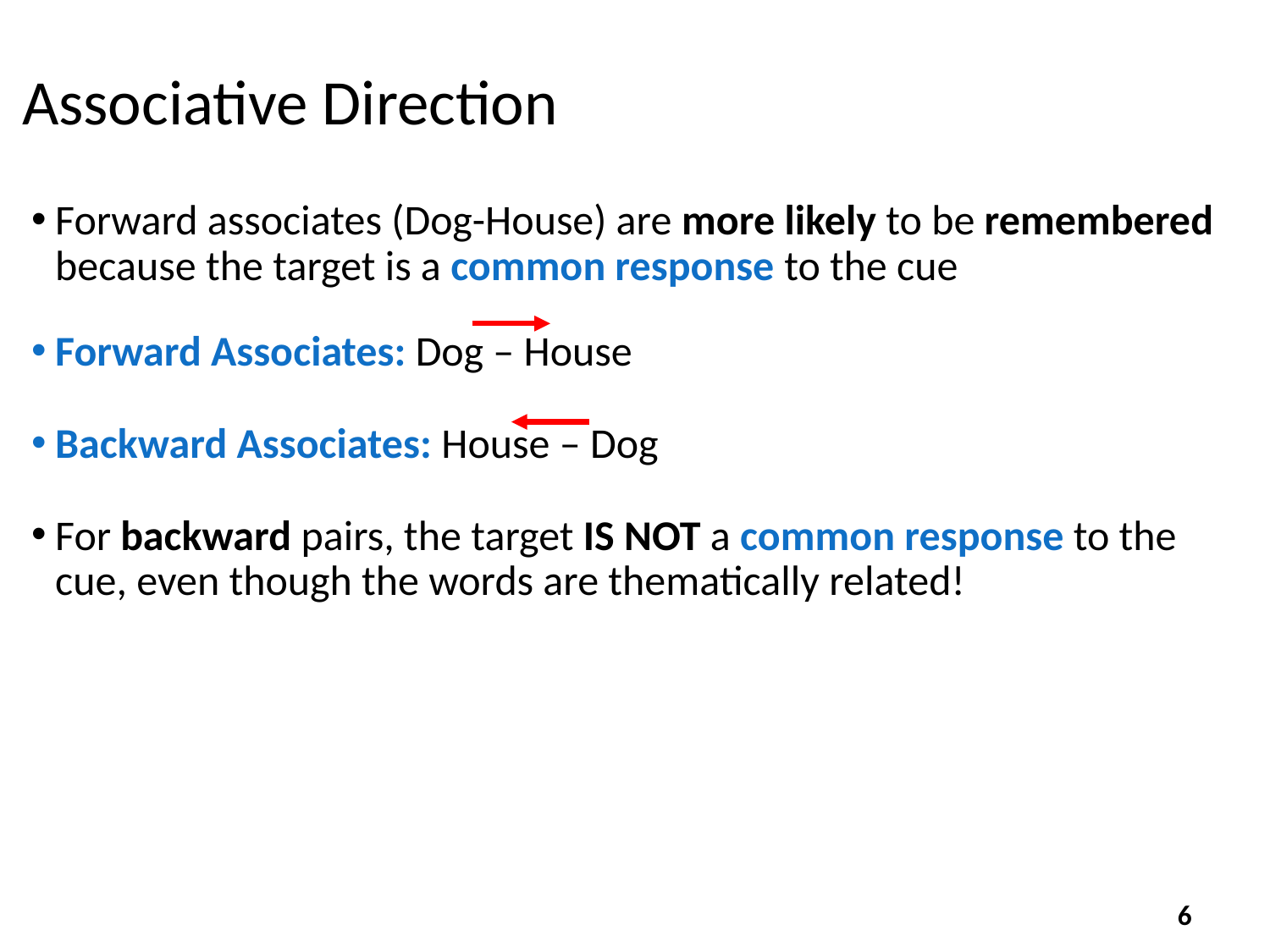

# Associative Direction
Forward associates (Dog-House) are more likely to be remembered because the target is a common response to the cue

Forward Associates: Dog – House

Backward Associates: House – Dog

For backward pairs, the target IS NOT a common response to the cue, even though the words are thematically related!

6